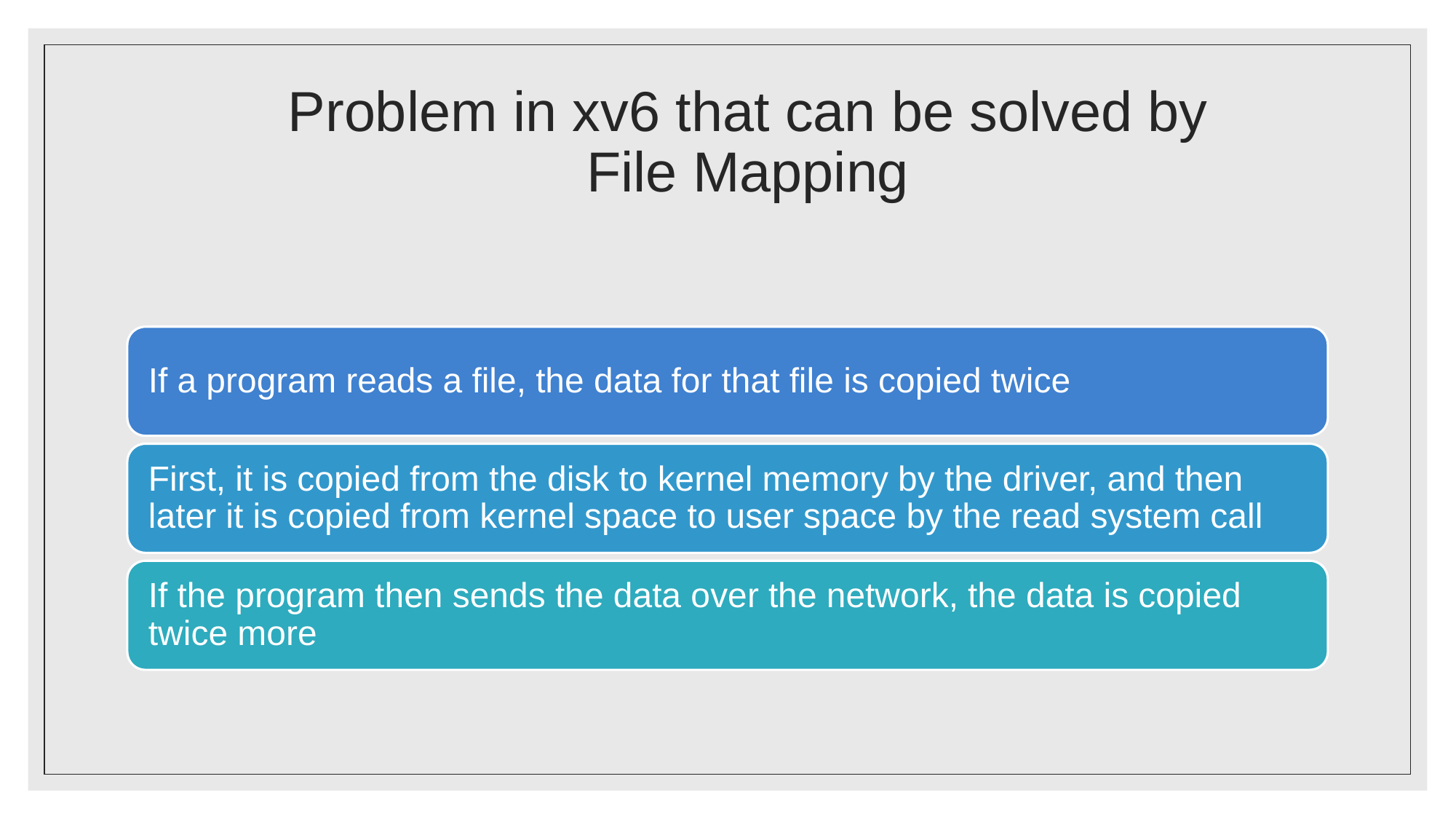

# Problem in xv6 that can be solved by File Mapping
If a program reads a file, the data for that file is copied twice
First, it is copied from the disk to kernel memory by the driver, and then later it is copied from kernel space to user space by the read system call
If the program then sends the data over the network, the data is copied twice more